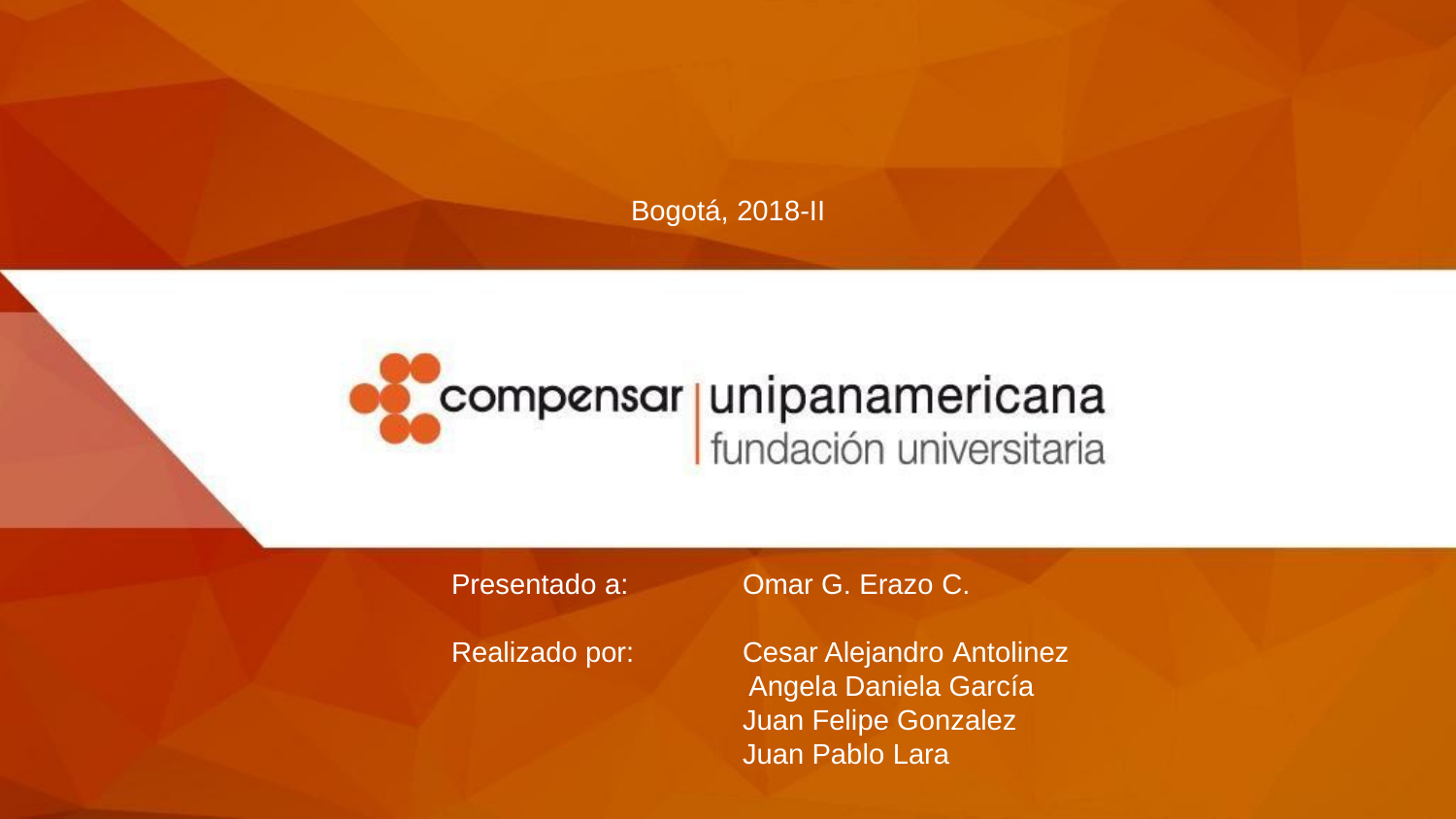

# Bogotá, 2018-II
Presentado a:
Omar G. Erazo C.
Realizado por:
Cesar Alejandro Antolinez  Angela Daniela García  Juan Felipe Gonzalez  Juan Pablo Lara